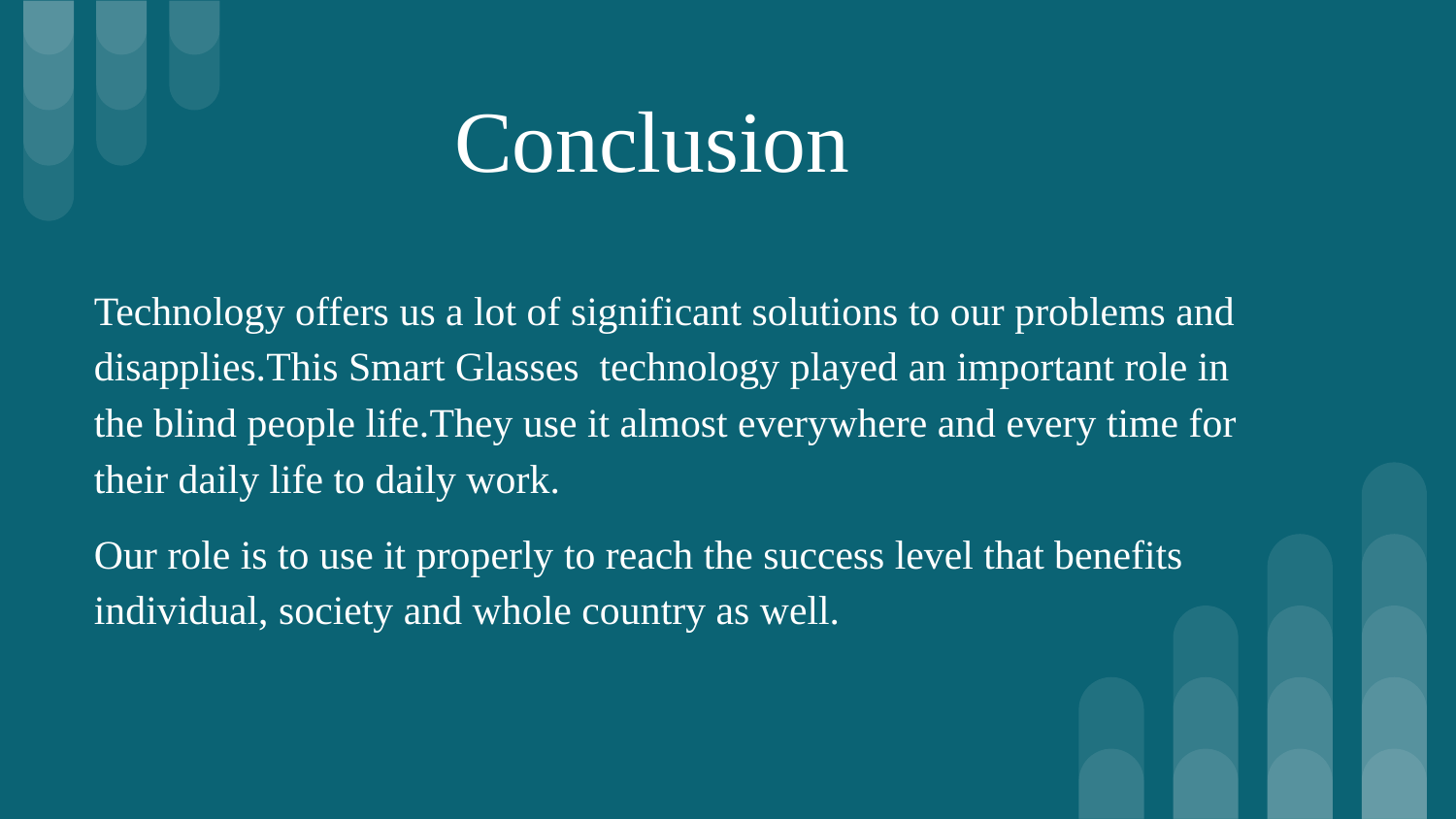

# Conclusion
Technology offers us a lot of significant solutions to our problems and disapplies.This Smart Glasses  technology played an important role in the blind people life.They use it almost everywhere and every time for their daily life to daily work.
Our role is to use it properly to reach the success level that benefits individual, society and whole country as well.